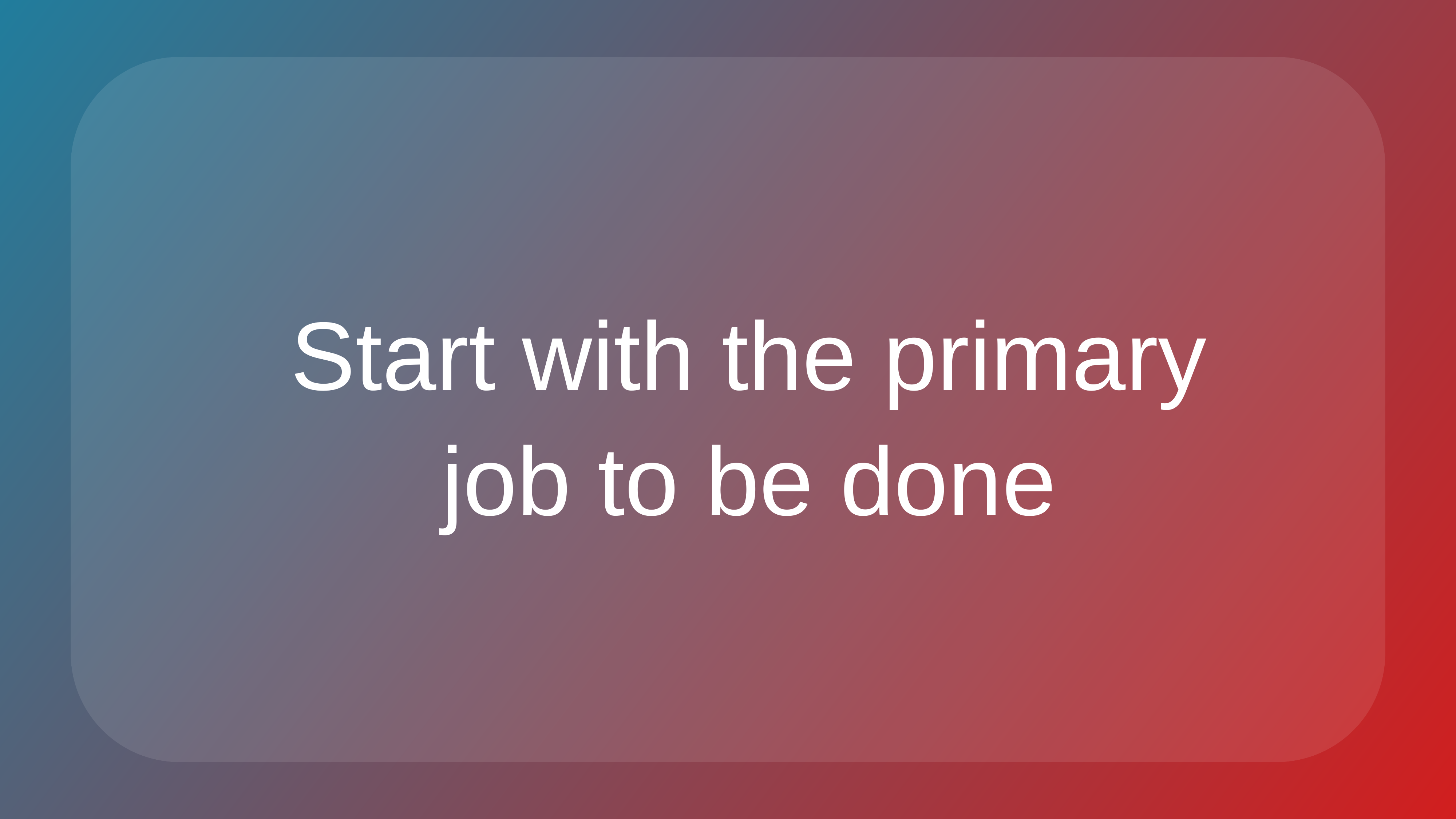

Start with the primary
job to be done